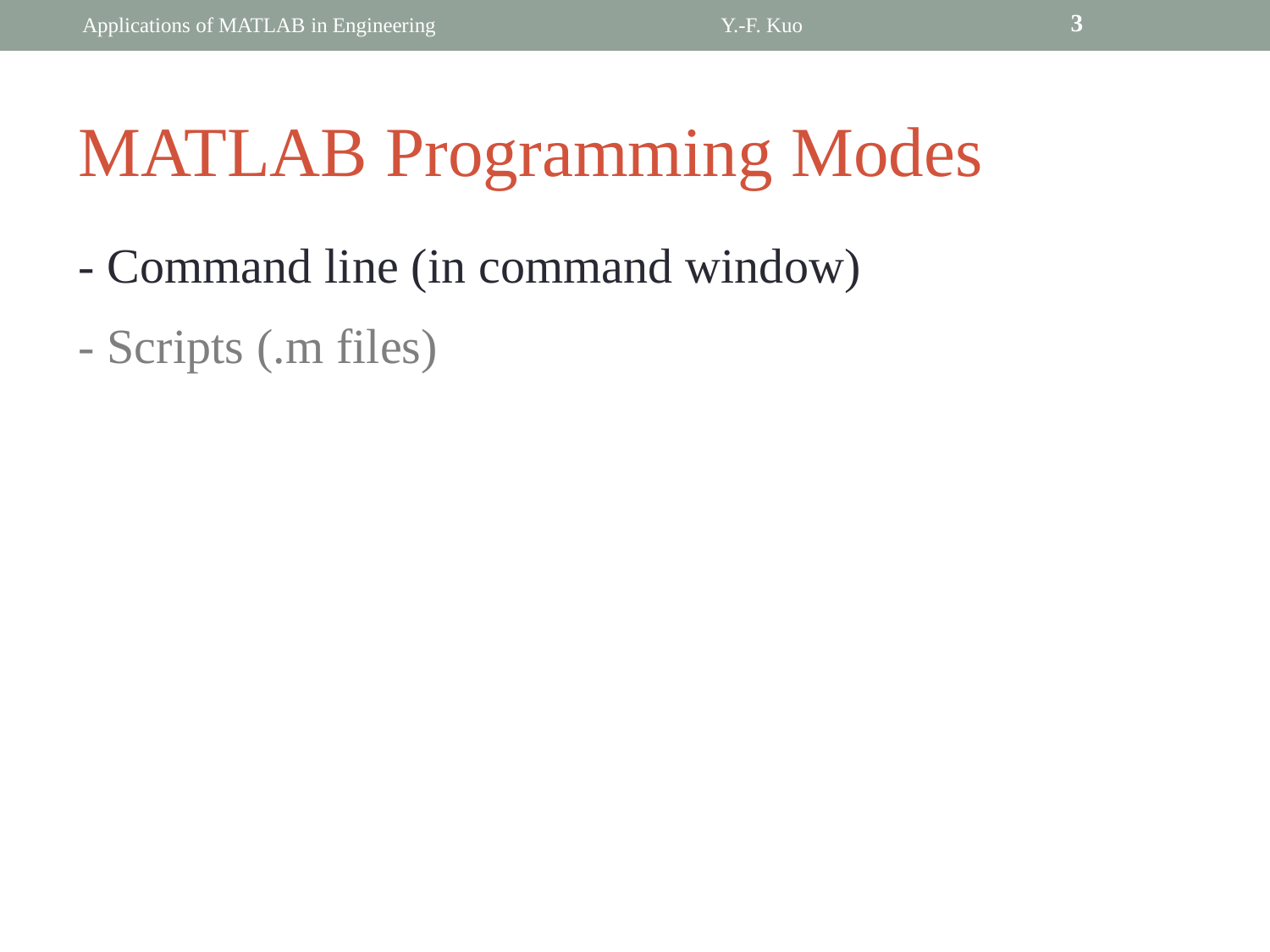

3
Applications of MATLAB in Engineering
Y.-F. Kuo

MATLAB Programming Modes

- Command line (in command window)

- Scripts (.m files)